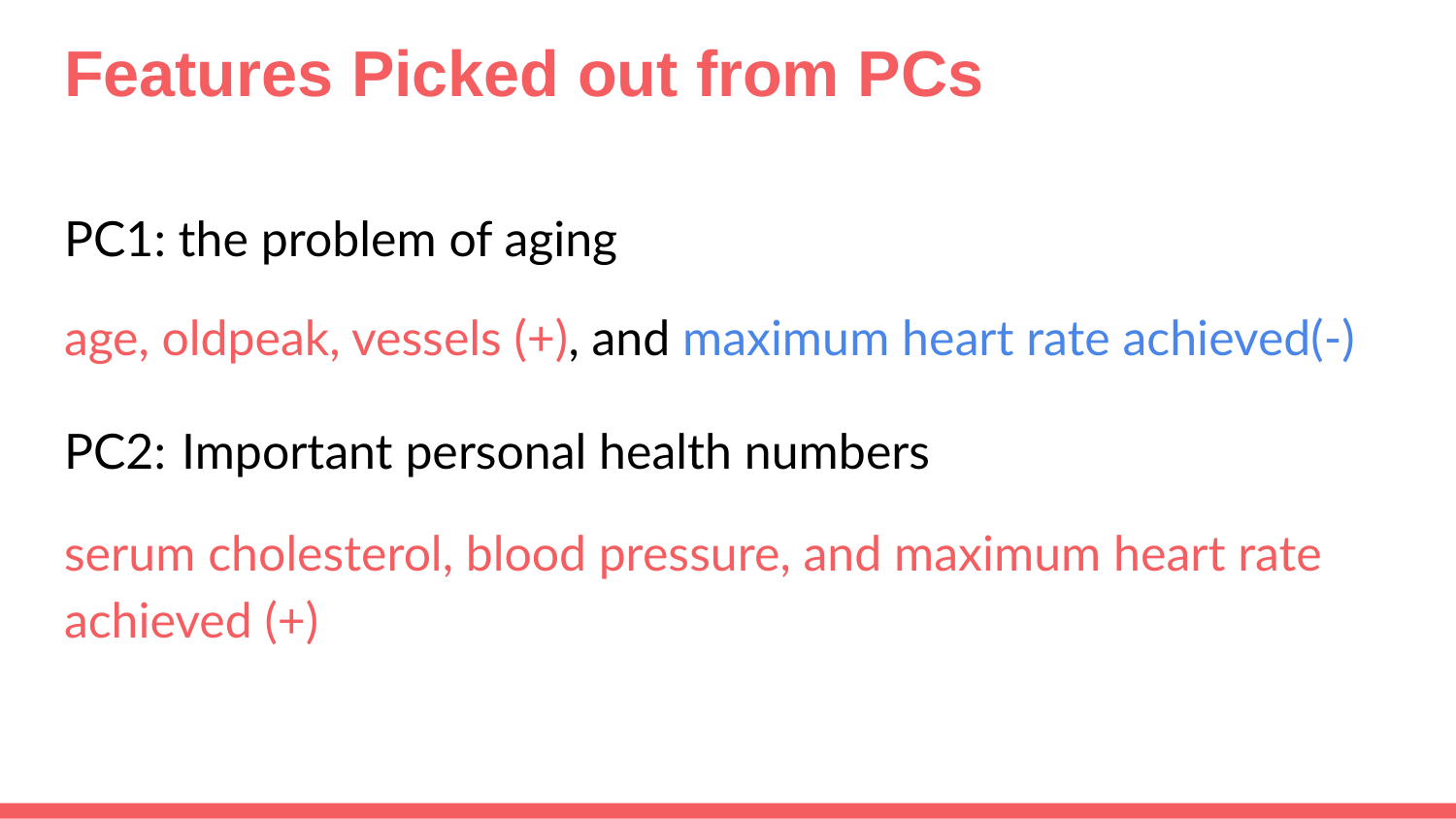

# Features Picked out from PCs
PC1: the problem of aging
age, oldpeak, vessels (+), and maximum heart rate achieved(-)
PC2: Important personal health numbers
serum cholesterol, blood pressure, and maximum heart rate achieved (+)

￼
￼